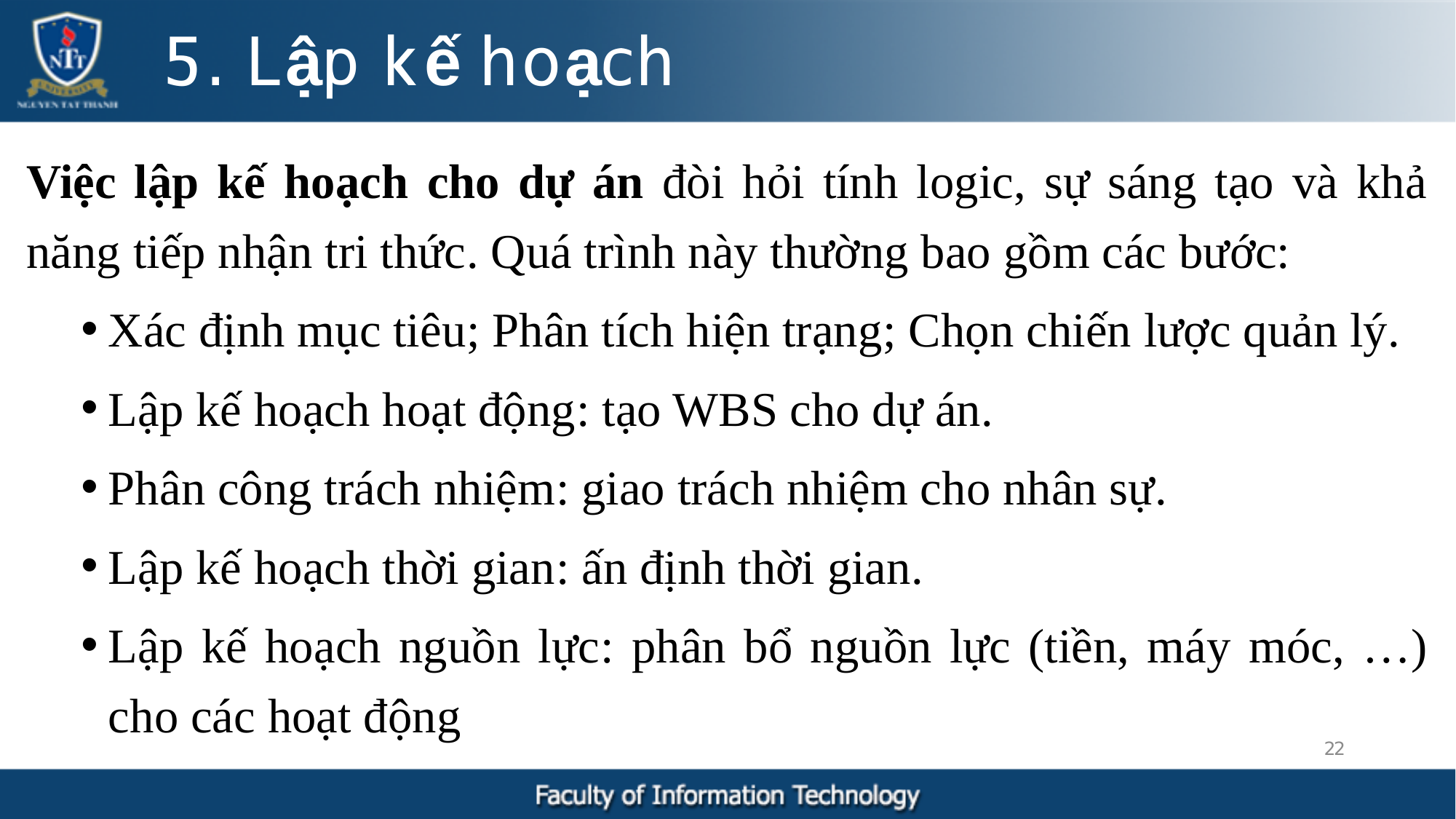

5. Lập kế hoạch
Việc lập kế hoạch cho dự án đòi hỏi tính logic, sự sáng tạo và khả năng tiếp nhận tri thức. Quá trình này thường bao gồm các bước:
Xác định mục tiêu; Phân tích hiện trạng; Chọn chiến lược quản lý.
Lập kế hoạch hoạt động: tạo WBS cho dự án.
Phân công trách nhiệm: giao trách nhiệm cho nhân sự.
Lập kế hoạch thời gian: ấn định thời gian.
Lập kế hoạch nguồn lực: phân bổ nguồn lực (tiền, máy móc, …) cho các hoạt động

22